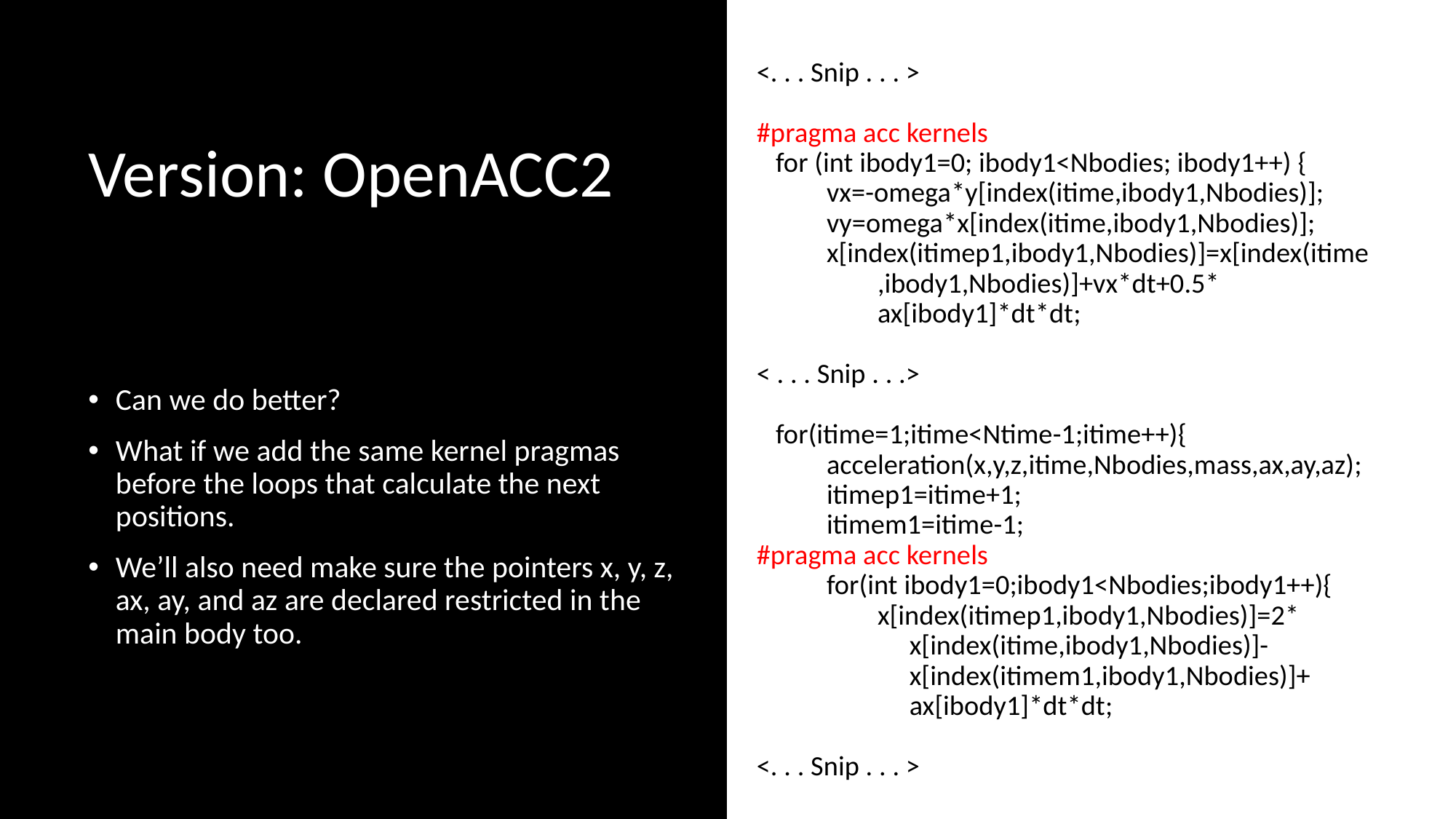

<. . . Snip . . . >

#pragma acc kernels
   for (int ibody1=0; ibody1<Nbodies; ibody1++) {
           vx=-omega*y[index(itime,ibody1,Nbodies)];
           vy=omega*x[index(itime,ibody1,Nbodies)];
           x[index(itimep1,ibody1,Nbodies)]=x[index(itime
                   ,ibody1,Nbodies)]+vx*dt+0.5*
                   ax[ibody1]*dt*dt;
< . . . Snip . . .>
   for(itime=1;itime<Ntime-1;itime++){
           acceleration(x,y,z,itime,Nbodies,mass,ax,ay,az);
           itimep1=itime+1;
           itimem1=itime-1;
#pragma acc kernels
           for(int ibody1=0;ibody1<Nbodies;ibody1++){
                   x[index(itimep1,ibody1,Nbodies)]=2*
                        x[index(itime,ibody1,Nbodies)]-
                        x[index(itimem1,ibody1,Nbodies)]+
                        ax[ibody1]*dt*dt;

<. . . Snip . . . >
# Version: OpenACC2
Can we do better?
What if we add the same kernel pragmas before the loops that calculate the next positions.
We’ll also need make sure the pointers x, y, z, ax, ay, and az are declared restricted in the main body too.